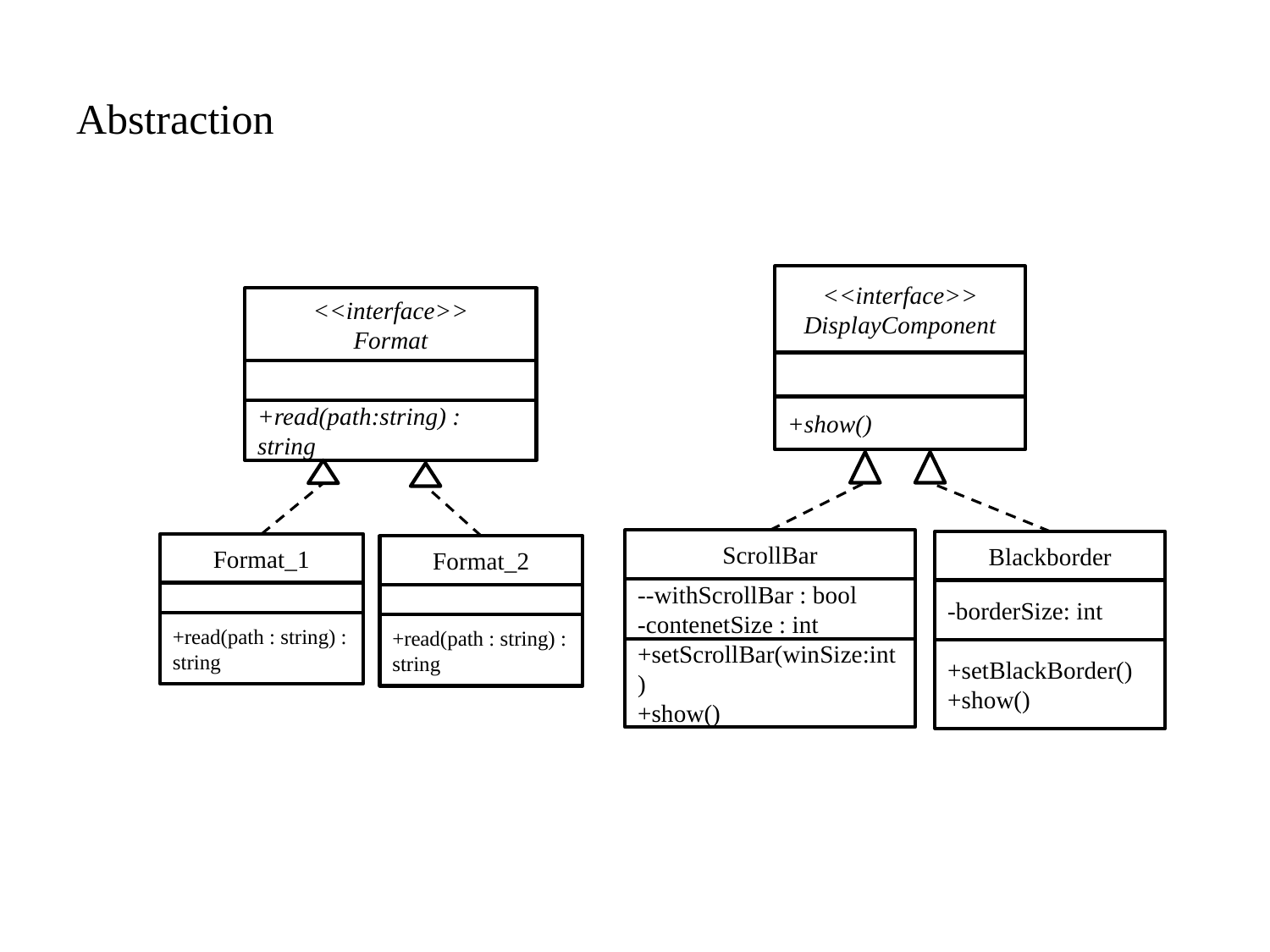

# Abstraction
<<interface>>
DisplayComponent

+show()
<<interface>>
Format

+read(path:string) : string

ScrollBar
--withScrollBar : bool
-contenetSize : int
+setScrollBar(winSize:int)
+show()
Blackborder
-borderSize: int
+setBlackBorder()
+show()
Format_1

+read(path : string) : string
Format_2

+read(path : string) : string